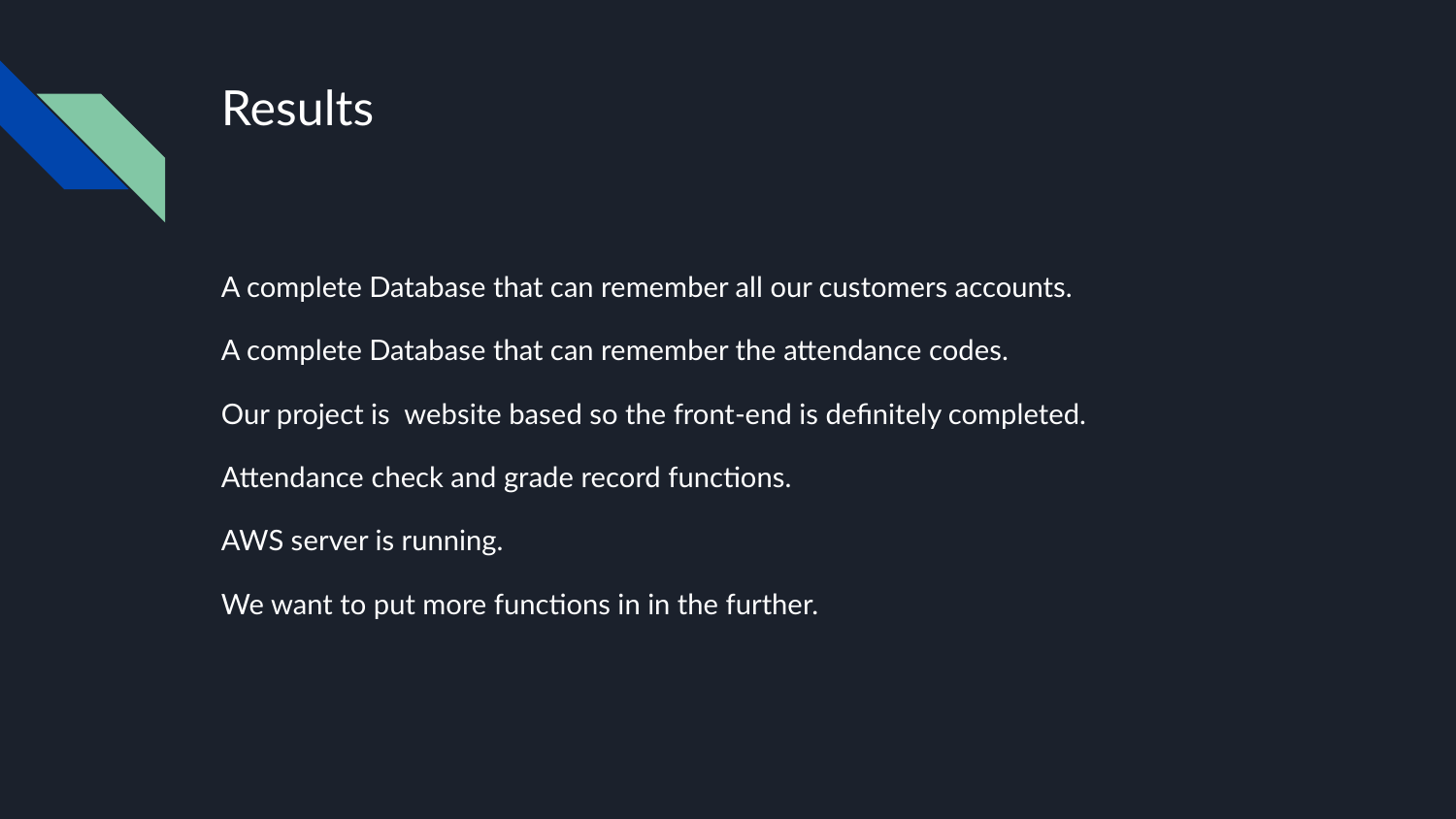

# Results
A complete Database that can remember all our customers accounts.
A complete Database that can remember the attendance codes.
Our project is  website based so the front-end is definitely completed.
Attendance check and grade record functions.
AWS server is running.
We want to put more functions in in the further.